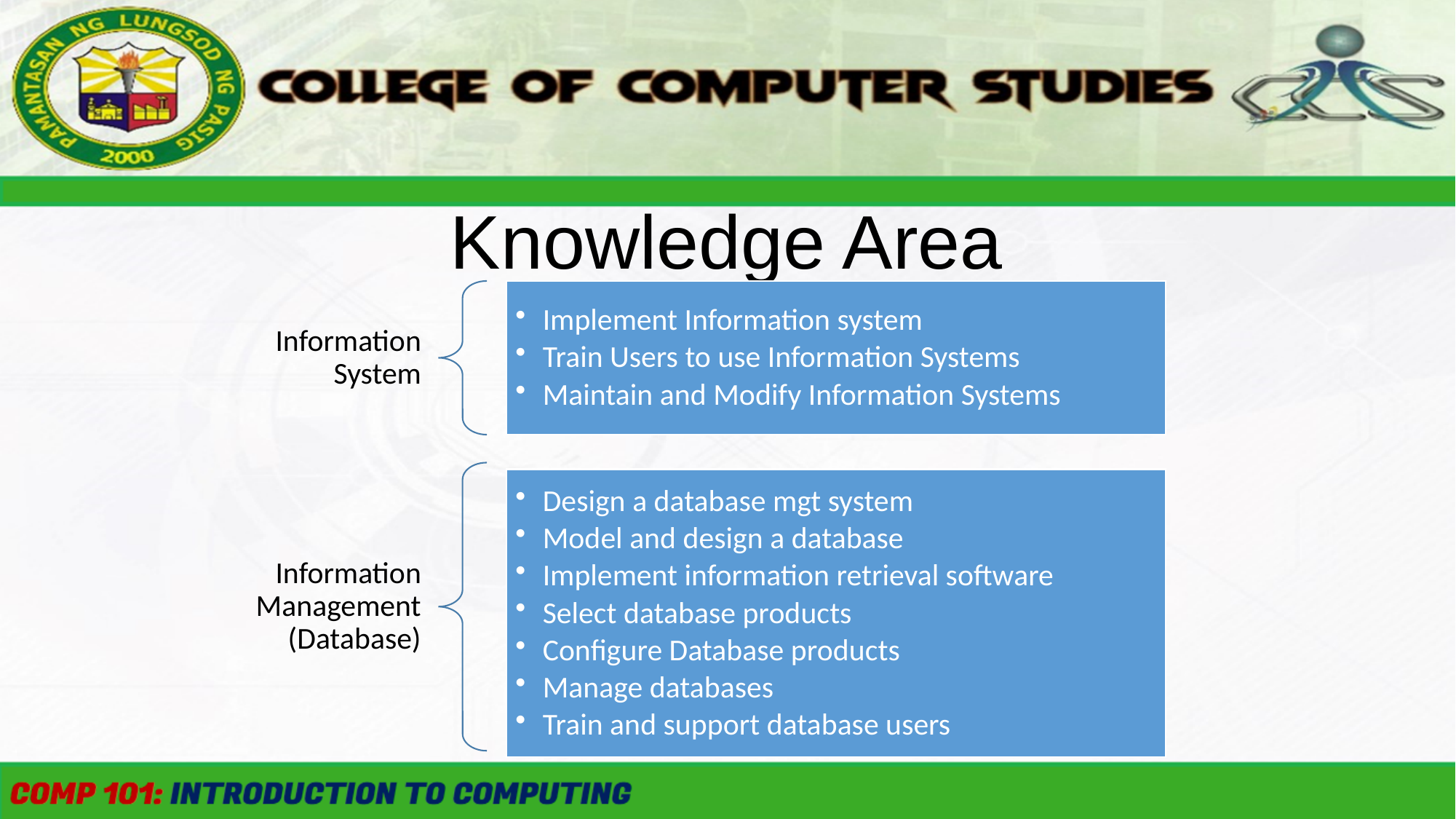

Knowledge Area
Information System
Implement Information system
Train Users to use Information Systems
Maintain and Modify Information Systems
Information Management (Database)
Design a database mgt system
Model and design a database
Implement information retrieval software
Select database products
Configure Database products
Manage databases
Train and support database users